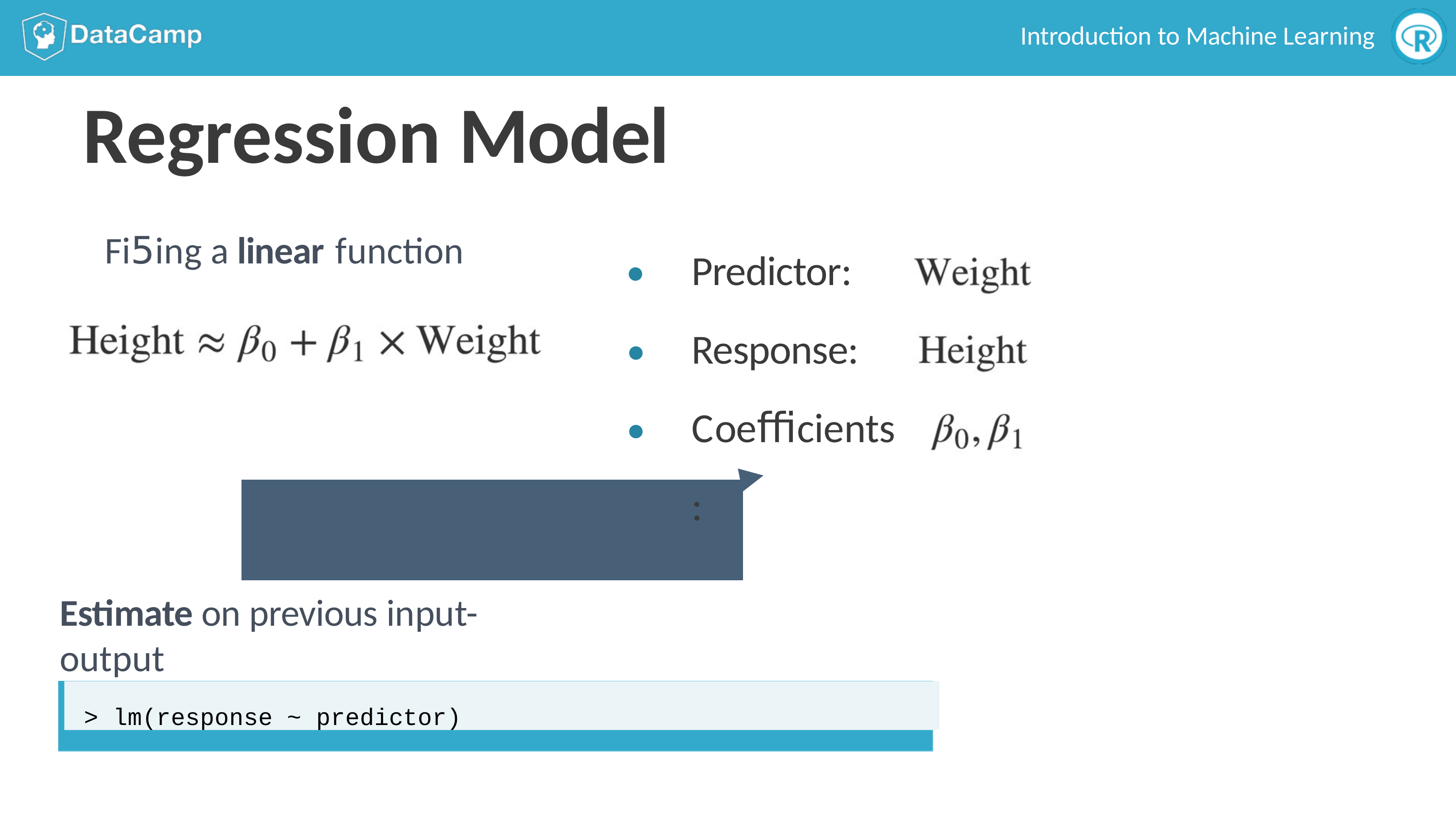

Introduction to Machine Learning
# Regression Model
Predictor:  Response:  Coeﬃcients:
Fi5ing a linear	function

●

●

●

Estimate on previous input-output

> lm(response ~ predictor)